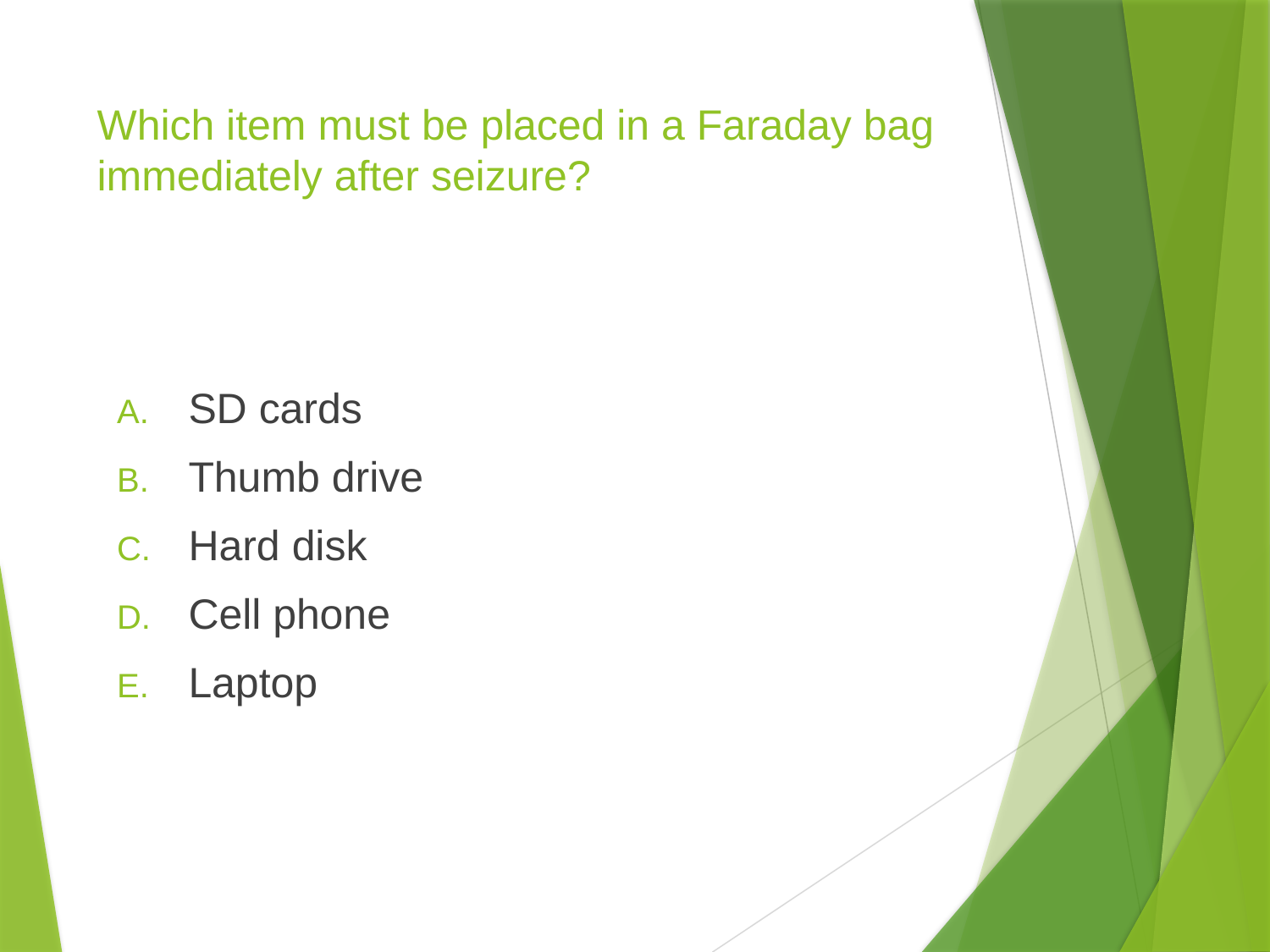

# Which item must be placed in a Faraday bag immediately after seizure?
SD cards
Thumb drive
Hard disk
Cell phone
Laptop